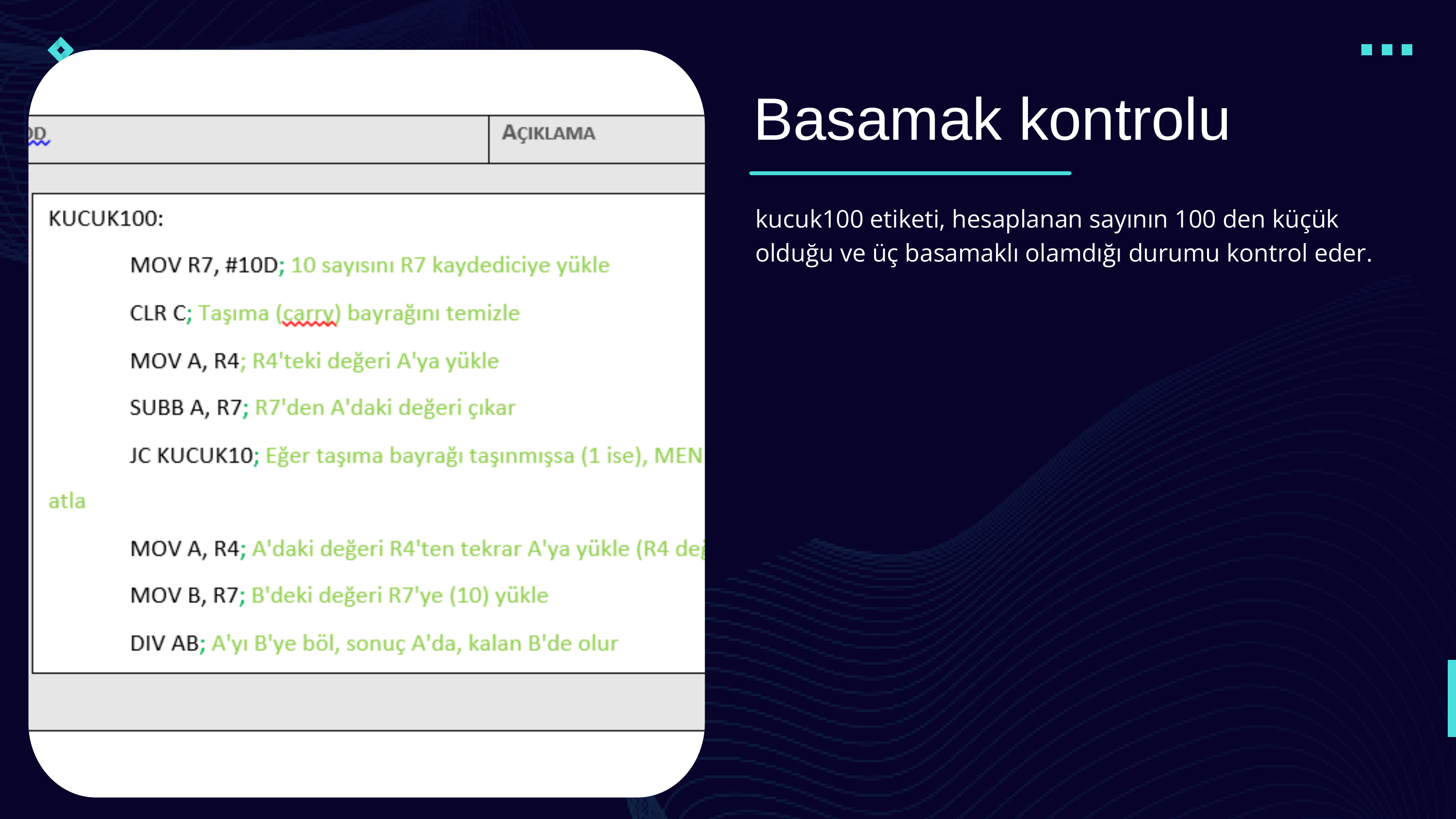

Basamak kontrolu

kucuk100 etiketi, hesaplanan sayının 100 den küçük olduğu ve üç basamaklı olamdığı durumu kontrol eder.